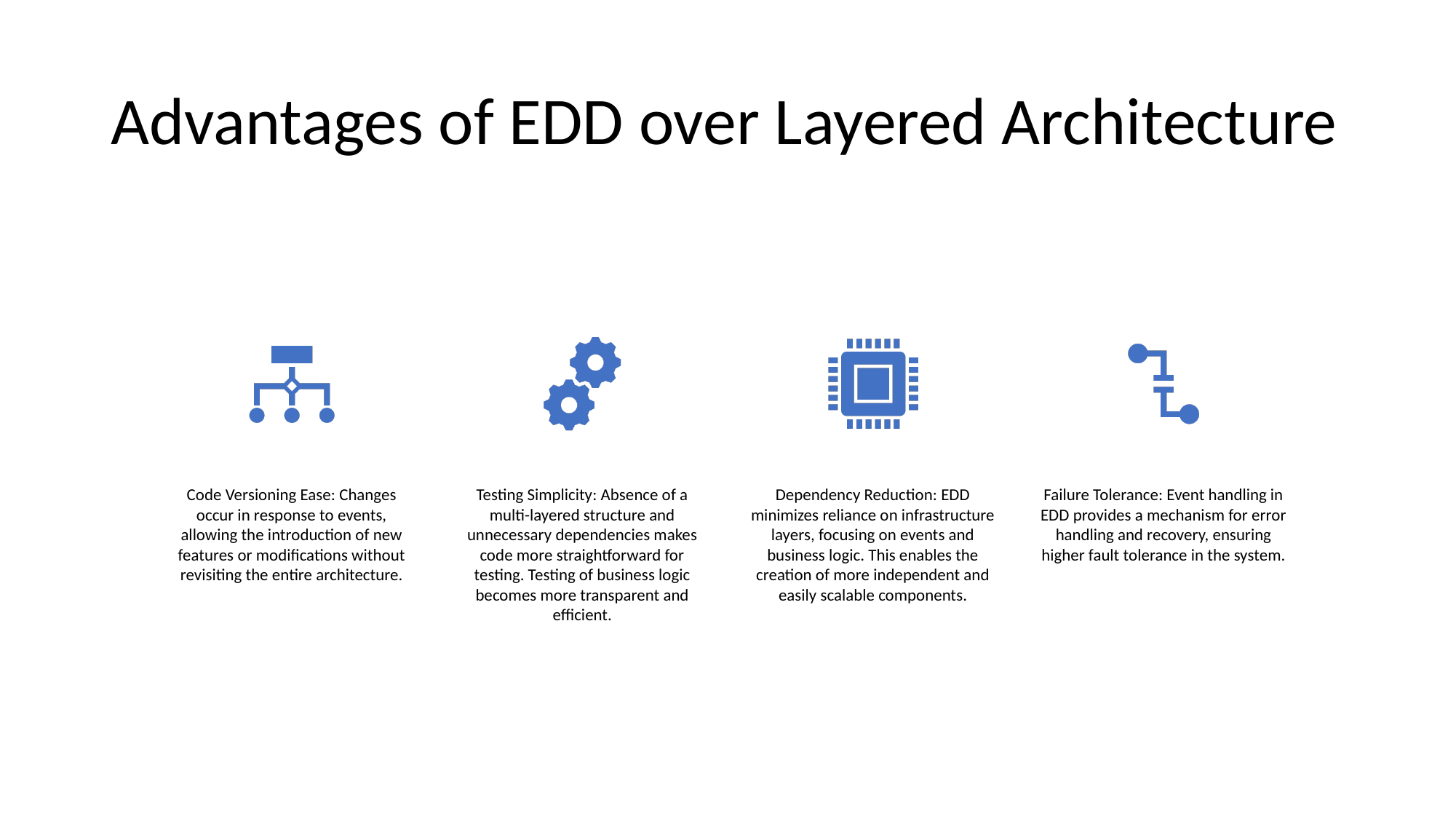

# Advantages of EDD over Layered Architecture
Code Versioning Ease: Changes occur in response to events, allowing the introduction of new features or modifications without revisiting the entire architecture.
Testing Simplicity: Absence of a multi-layered structure and unnecessary dependencies makes code more straightforward for testing. Testing of business logic becomes more transparent and efficient.
Dependency Reduction: EDD minimizes reliance on infrastructure layers, focusing on events and business logic. This enables the creation of more independent and easily scalable components.
Failure Tolerance: Event handling in EDD provides a mechanism for error handling and recovery, ensuring higher fault tolerance in the system.